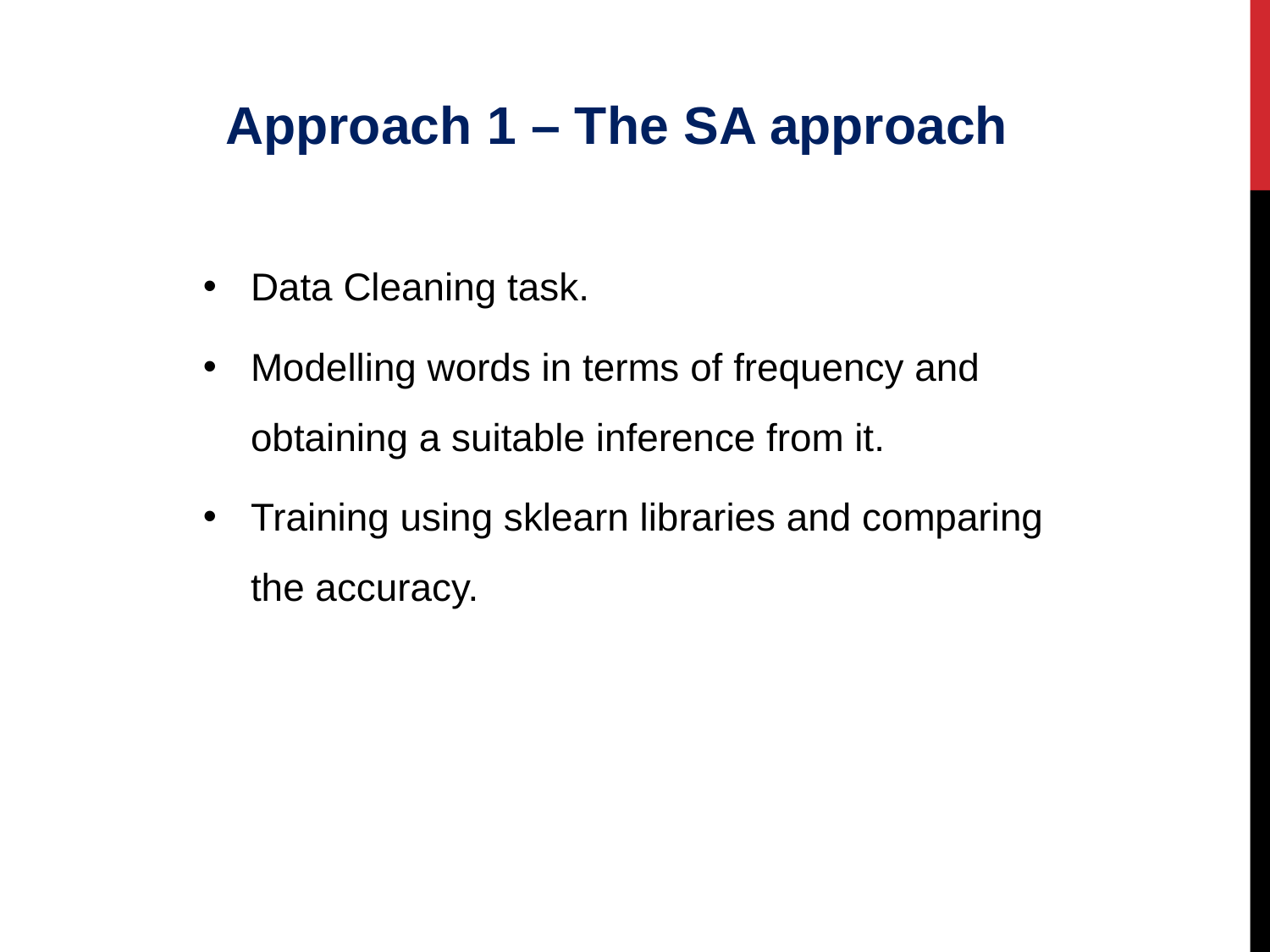

Approach 1 – The SA approach
Data Cleaning task.
Modelling words in terms of frequency and obtaining a suitable inference from it.
Training using sklearn libraries and comparing the accuracy.